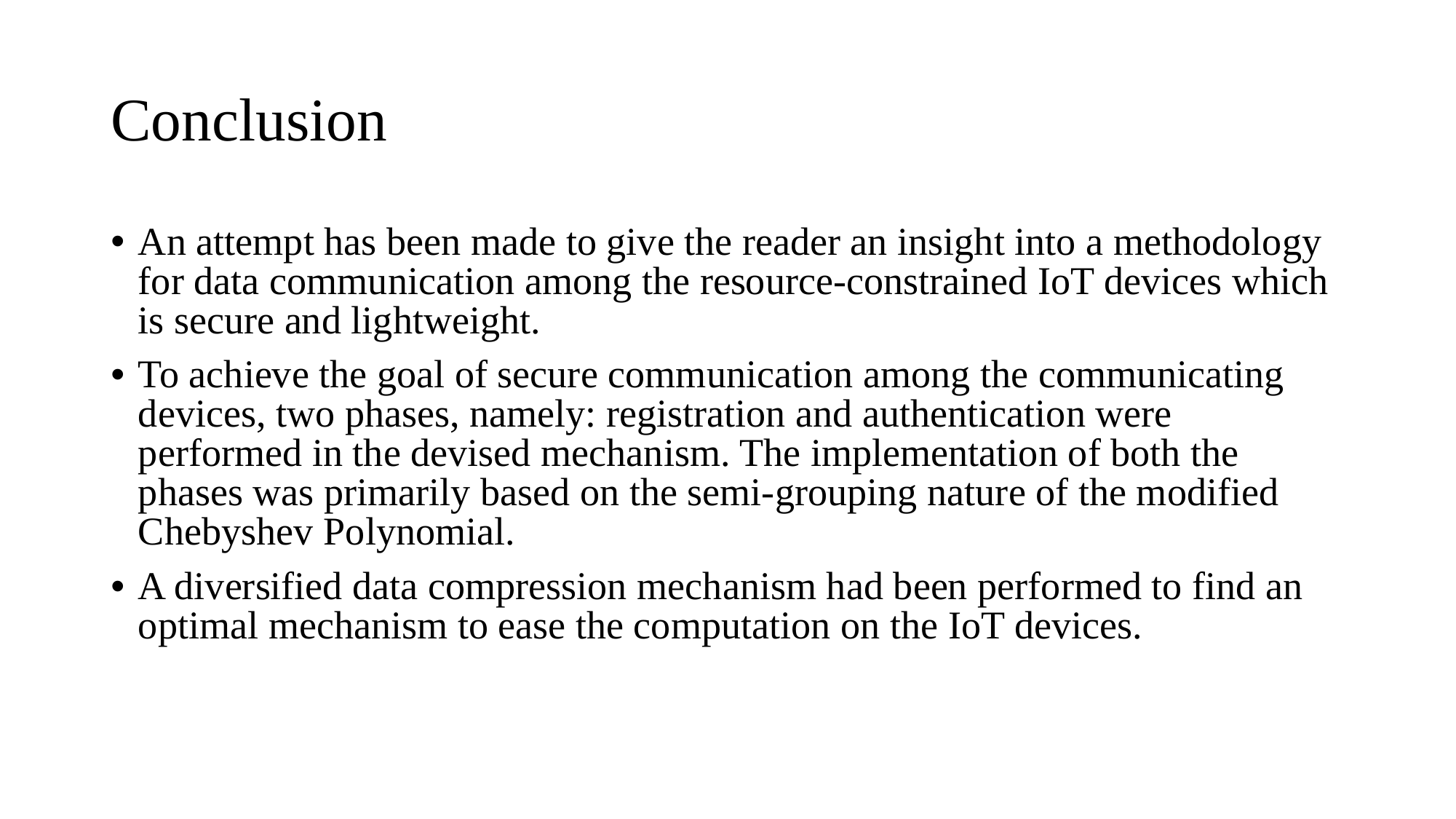

# Conclusion
An attempt has been made to give the reader an insight into a methodology for data communication among the resource-constrained IoT devices which is secure and lightweight.
To achieve the goal of secure communication among the communicating devices, two phases, namely: registration and authentication were performed in the devised mechanism. The implementation of both the phases was primarily based on the semi-grouping nature of the modified Chebyshev Polynomial.
A diversified data compression mechanism had been performed to find an optimal mechanism to ease the computation on the IoT devices.